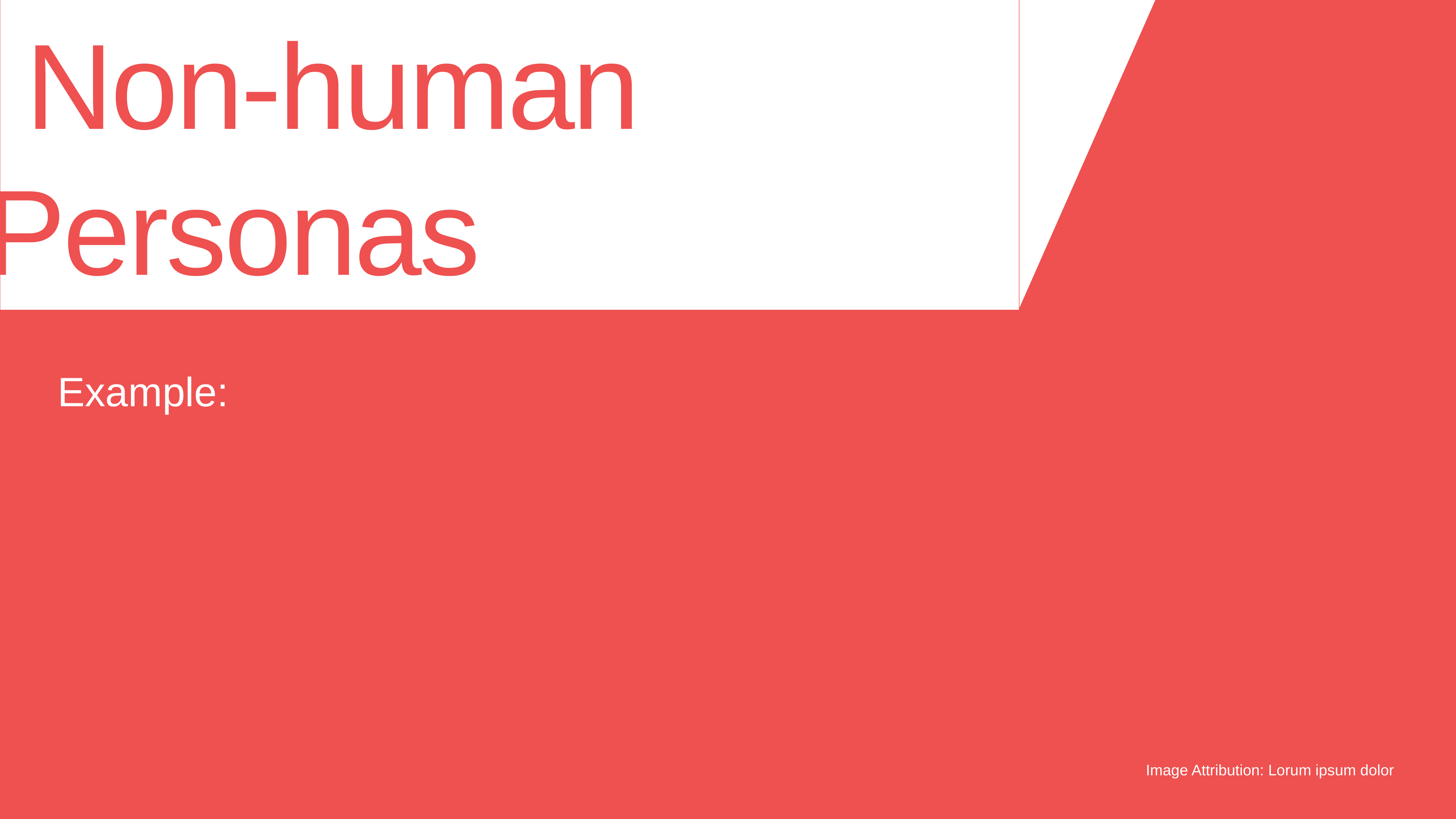

Non-human	Personas

Image Attribution: Lorum ipsum dolor
Example: